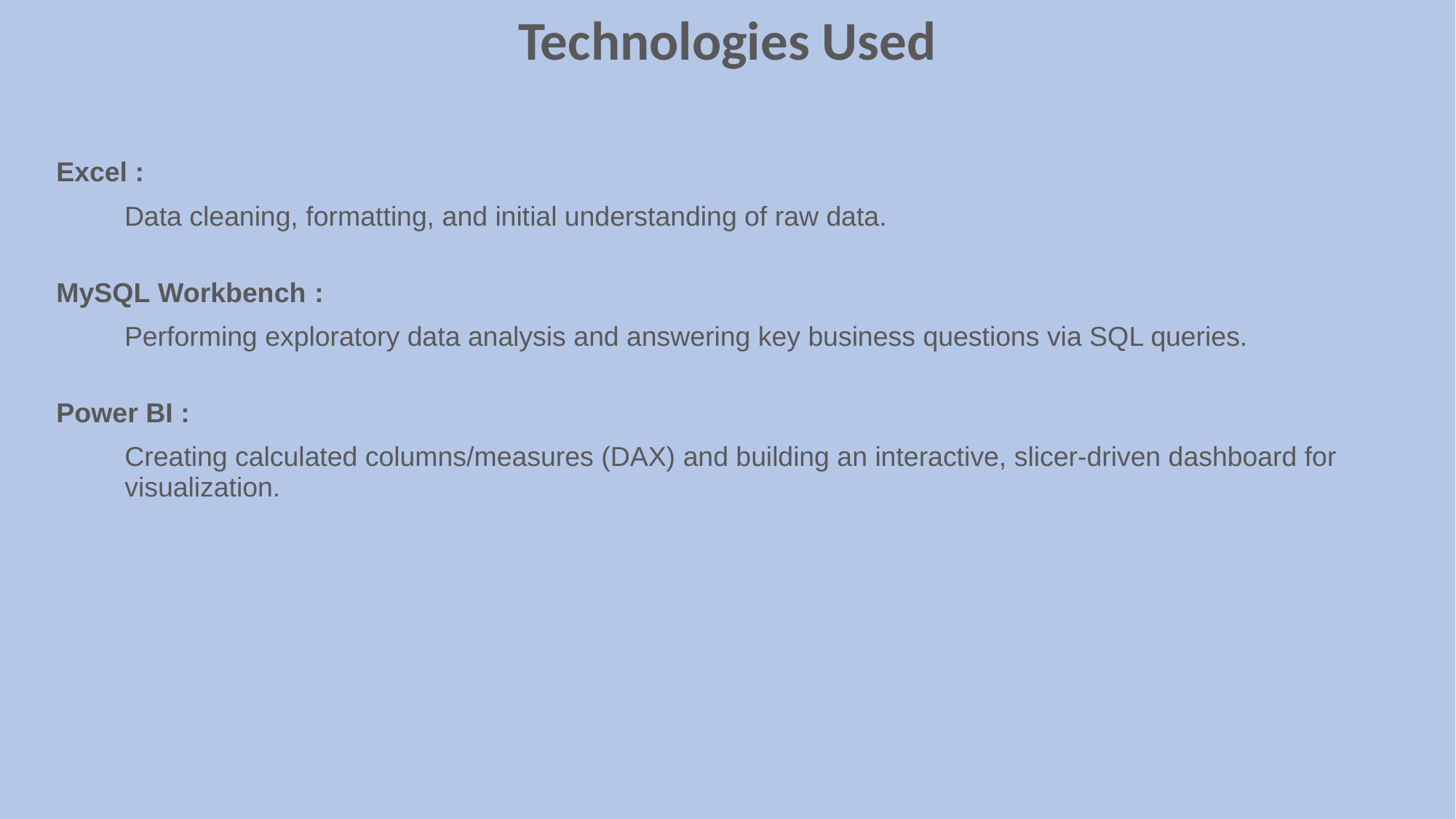

Technologies Used
Excel :
Data cleaning, formatting, and initial understanding of raw data.
MySQL Workbench :
Performing exploratory data analysis and answering key business questions via SQL queries.
Power BI :
| Creating calculated columns/measures (DAX) and building an interactive, slicer-driven dashboard for visualization. |
| --- |
|  |
| --- |